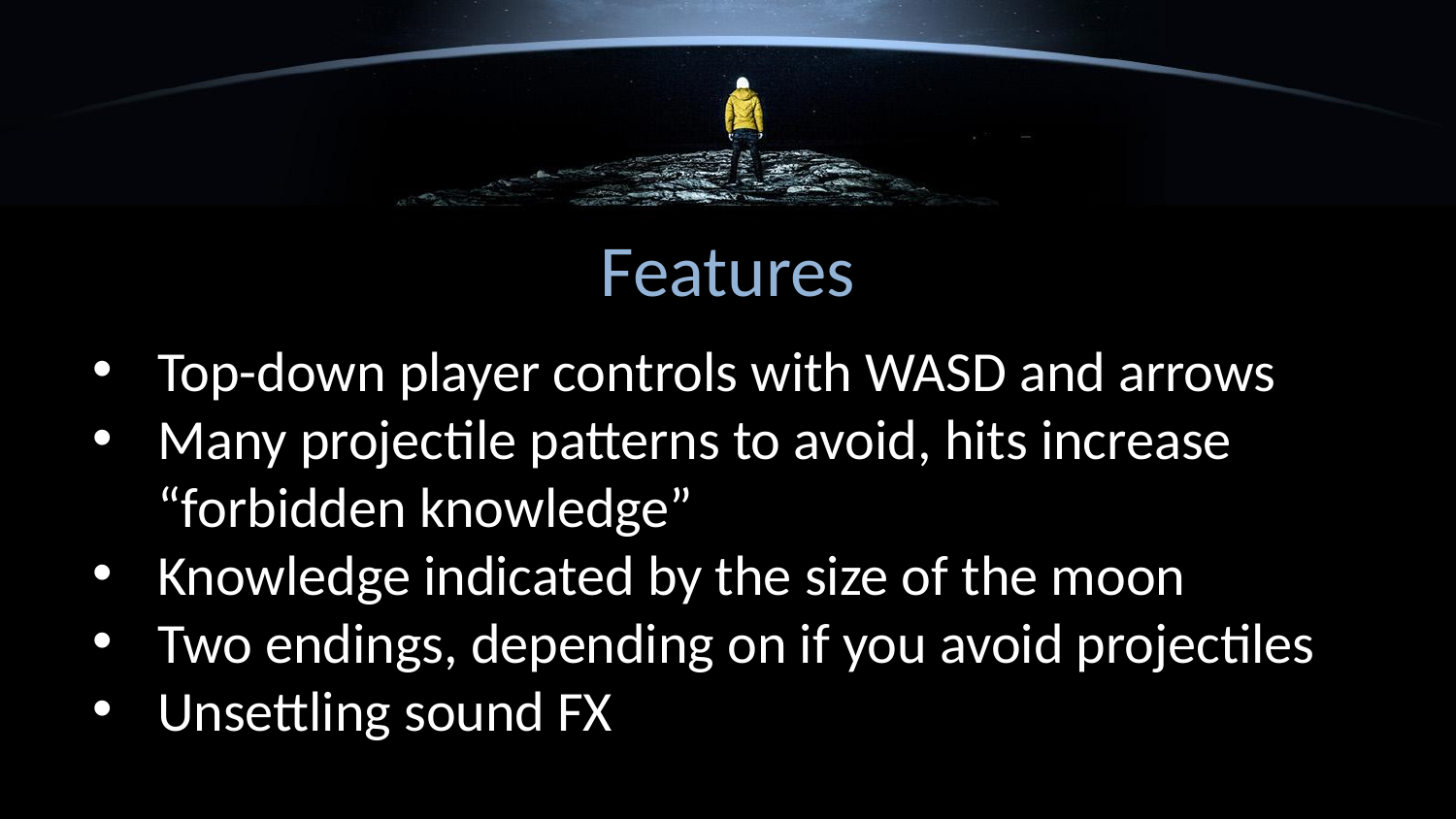

# Features
Top-down player controls with WASD and arrows
Many projectile patterns to avoid, hits increase “forbidden knowledge”
Knowledge indicated by the size of the moon
Two endings, depending on if you avoid projectiles
Unsettling sound FX